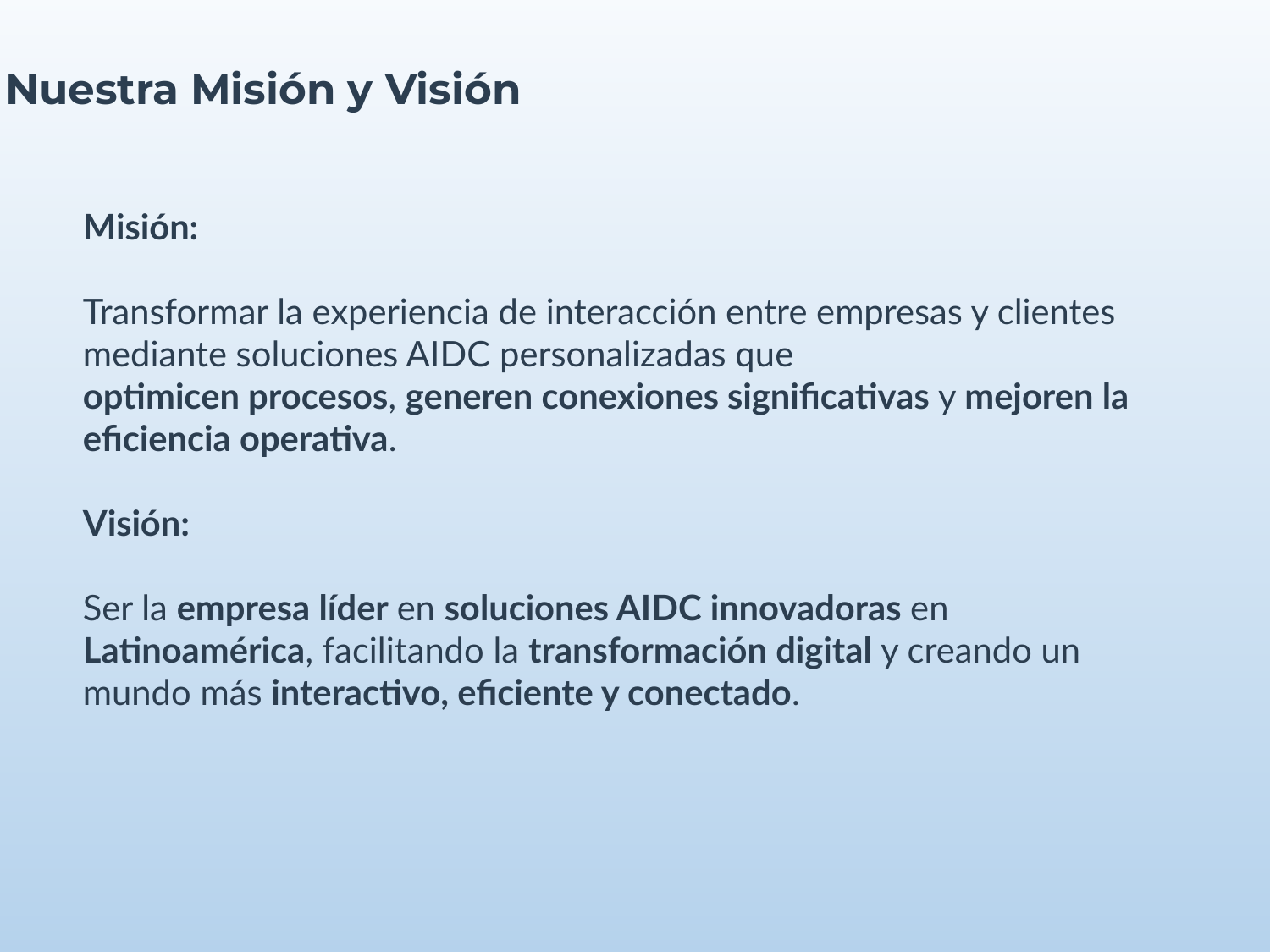

Nuestra Misión y Visión
Misión:

Transformar la experiencia de interacción entre empresas y clientes mediante soluciones AIDC personalizadas que
optimicen procesos, generen conexiones significativas y mejoren la eficiencia operativa.

Visión:

Ser la empresa líder en soluciones AIDC innovadoras en Latinoamérica, facilitando la transformación digital y creando un mundo más interactivo, eficiente y conectado.